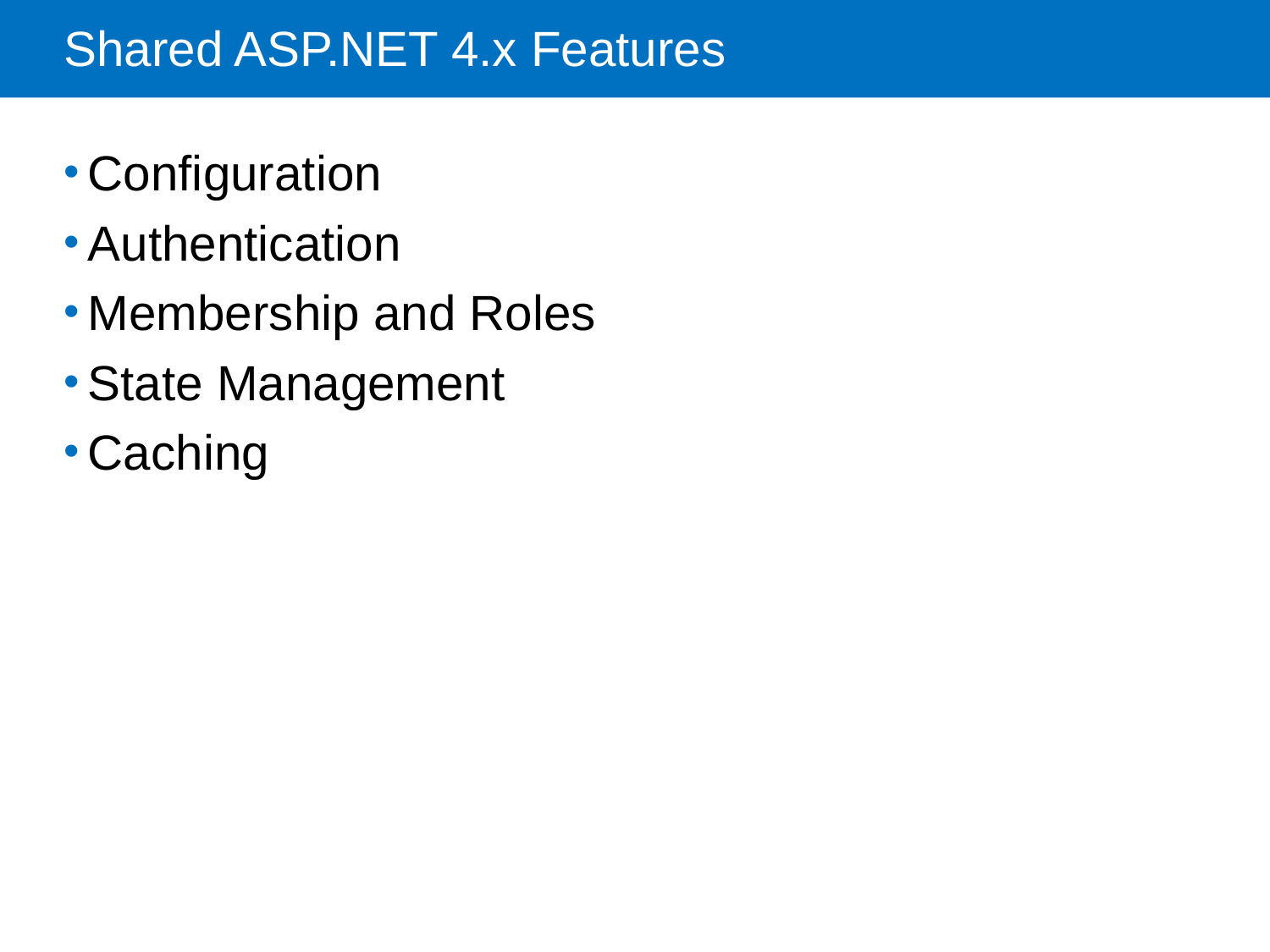

# Shared ASP.NET 4.x Features
Configuration
Authentication
Membership and Roles
State Management
Caching